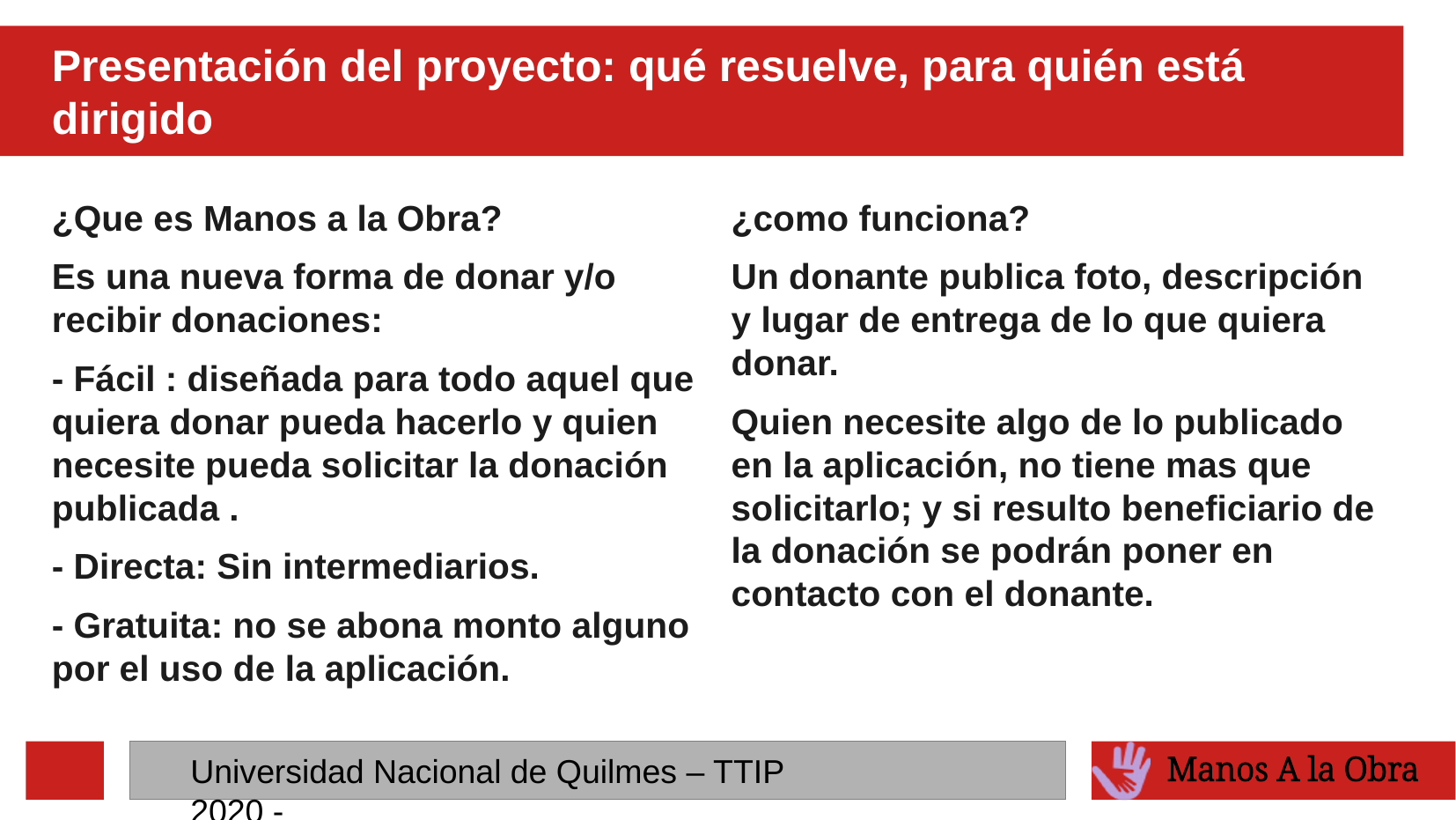

Presentación del proyecto: qué resuelve, para quién está dirigido
¿Que es Manos a la Obra?
Es una nueva forma de donar y/o recibir donaciones:
- Fácil : diseñada para todo aquel que quiera donar pueda hacerlo y quien necesite pueda solicitar la donación publicada .
- Directa: Sin intermediarios.
- Gratuita: no se abona monto alguno por el uso de la aplicación.
¿como funciona?
Un donante publica foto, descripción y lugar de entrega de lo que quiera donar.
Quien necesite algo de lo publicado en la aplicación, no tiene mas que solicitarlo; y si resulto beneficiario de la donación se podrán poner en contacto con el donante.